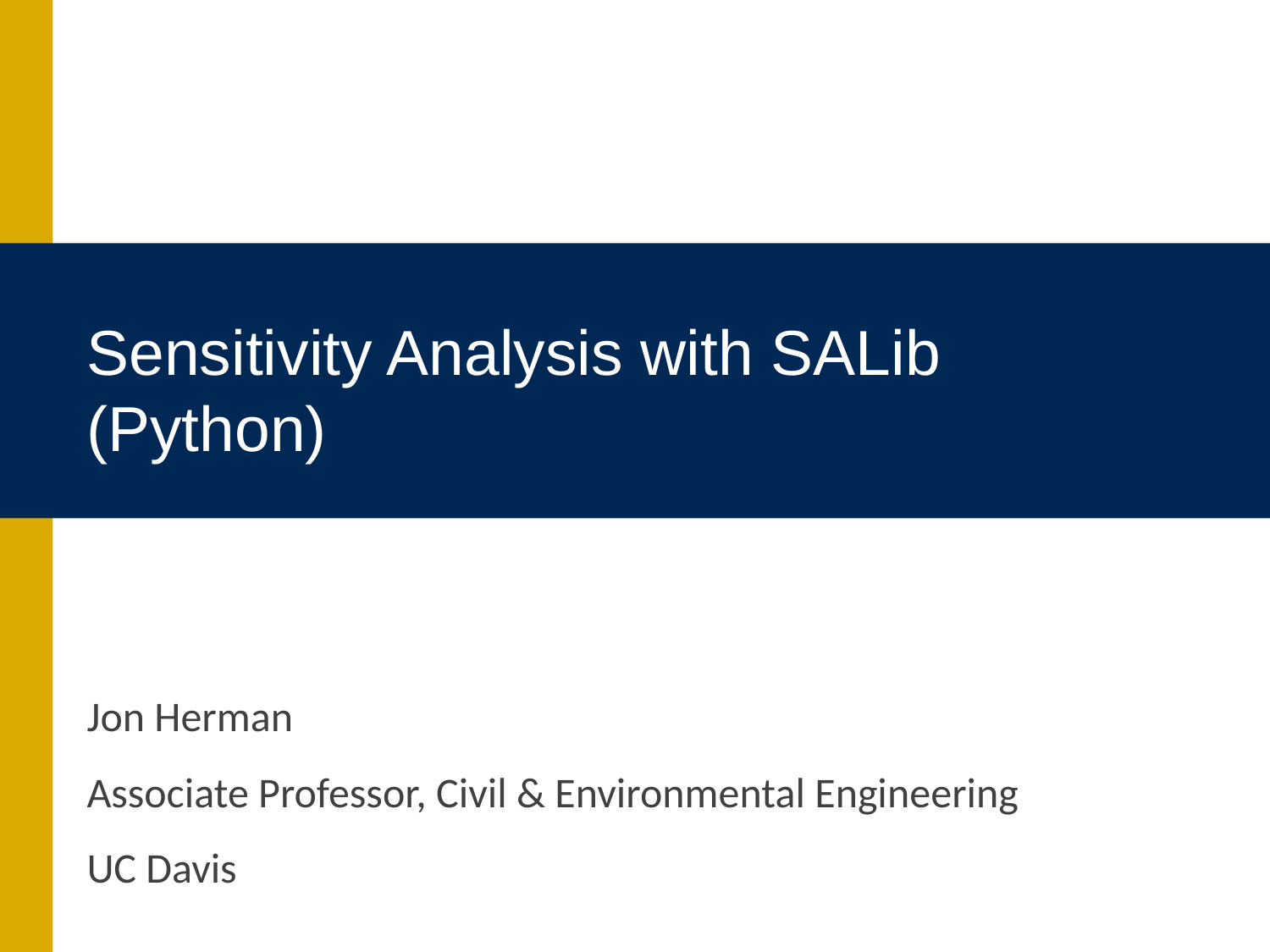

# Sensitivity Analysis with SALib (Python)
Jon Herman
Associate Professor, Civil & Environmental Engineering
UC Davis